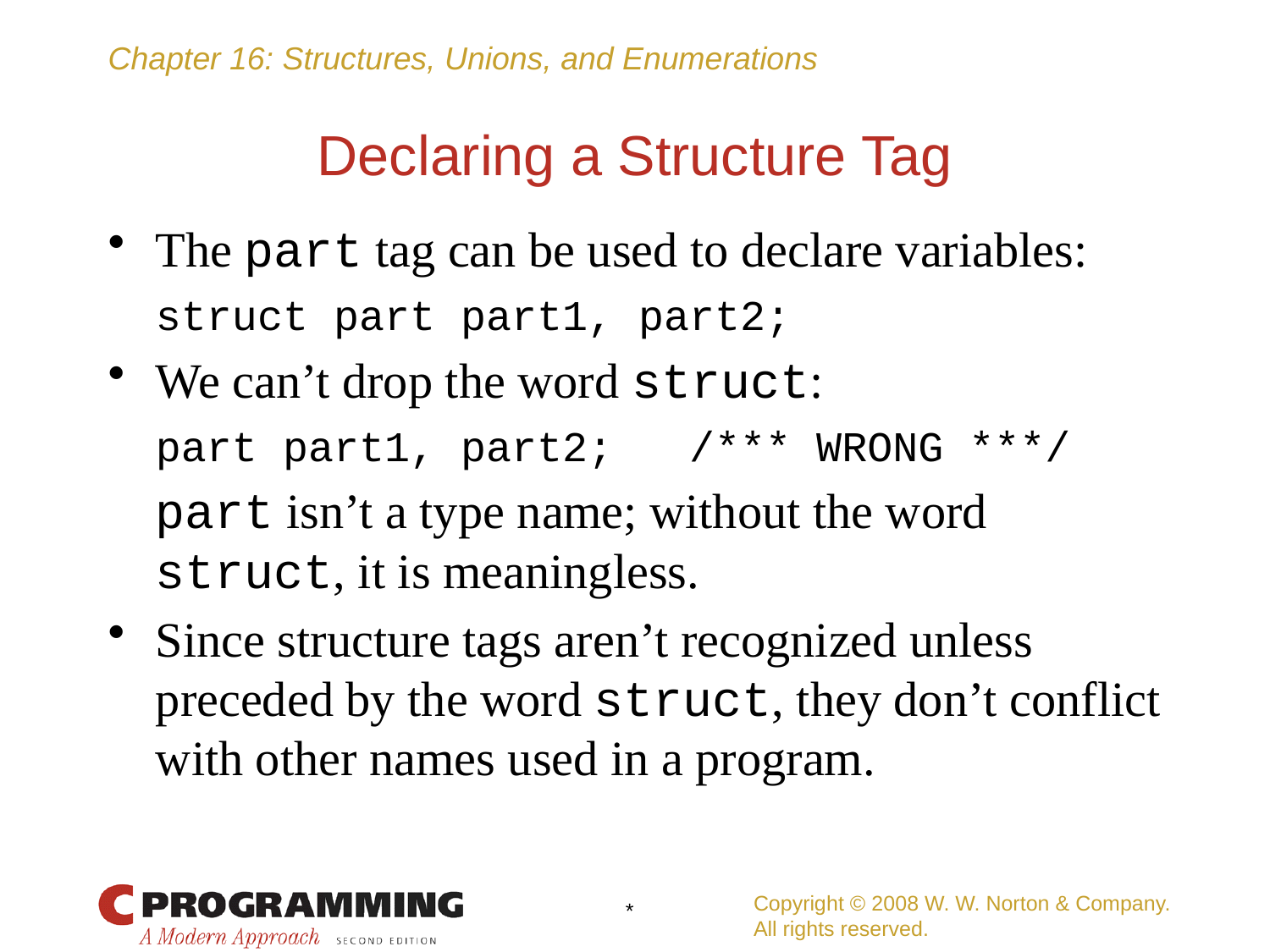

# Declaring a Structure Tag
The part tag can be used to declare variables:
	struct part part1, part2;
We can’t drop the word struct:
	part part1, part2;   /*** WRONG ***/
	part isn’t a type name; without the word struct, it is meaningless.
Since structure tags aren’t recognized unless preceded by the word struct, they don’t conflict with other names used in a program.
Copyright © 2008 W. W. Norton & Company.
All rights reserved.
*